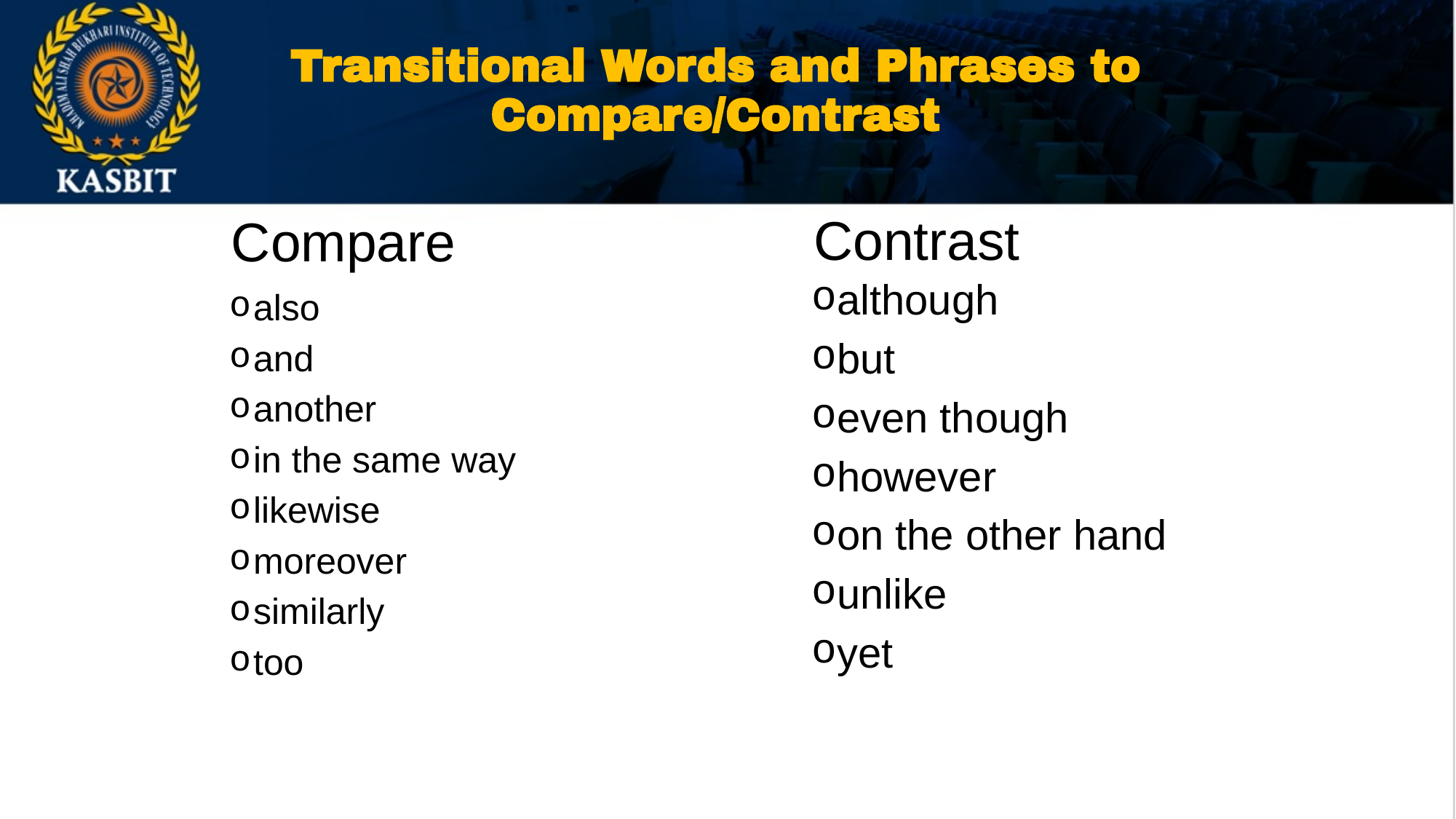

# Transitional Words and Phrases to Compare/Contrast
Contrast
Compare
although
but
even though
however
on the other hand
unlike
yet
also
and
another
in the same way
likewise
moreover
similarly
too